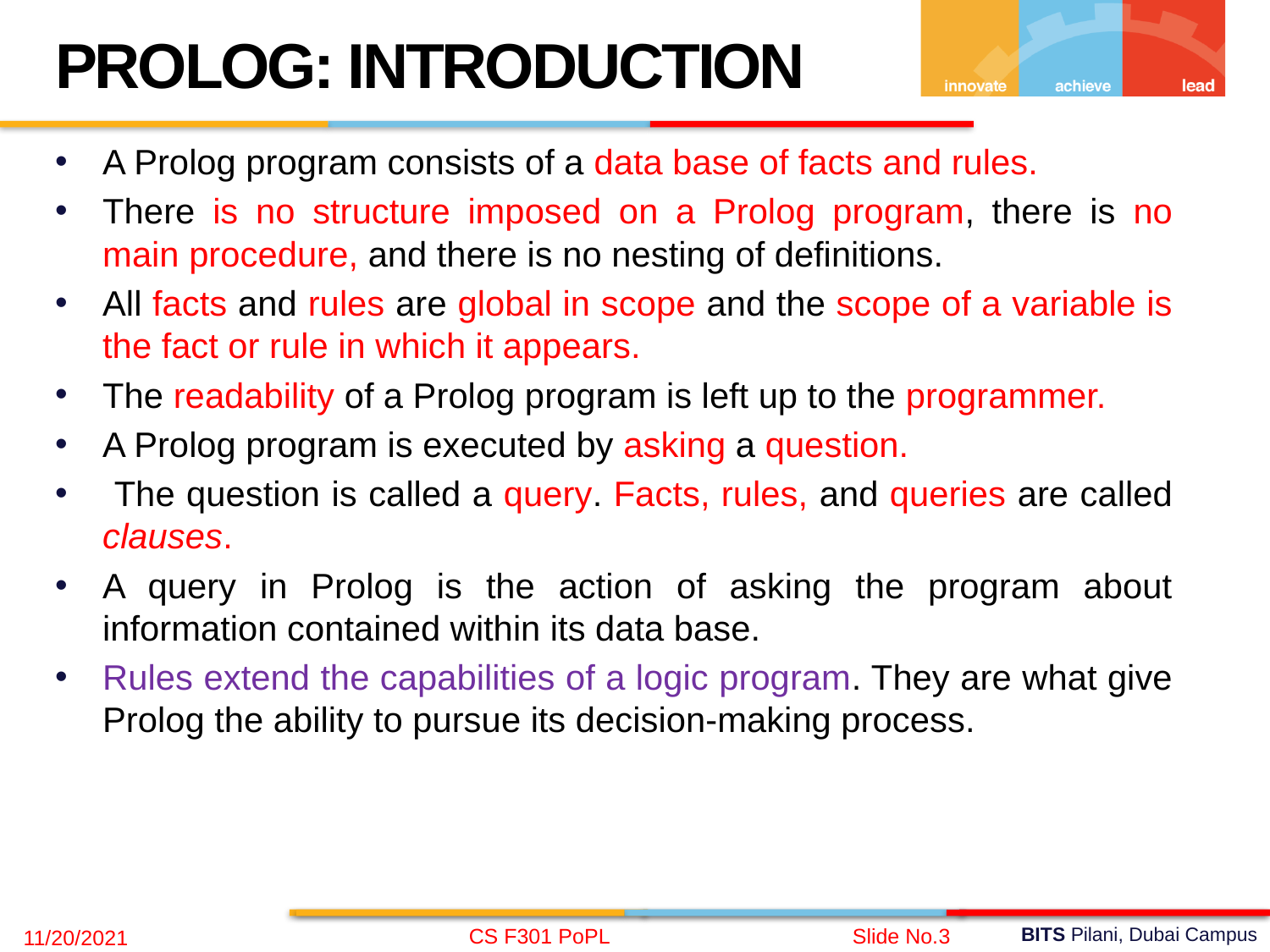

PROLOG: INTRODUCTION
A Prolog program consists of a data base of facts and rules.
There is no structure imposed on a Prolog program, there is no main procedure, and there is no nesting of definitions.
All facts and rules are global in scope and the scope of a variable is the fact or rule in which it appears.
The readability of a Prolog program is left up to the programmer.
A Prolog program is executed by asking a question.
 The question is called a query. Facts, rules, and queries are called clauses.
A query in Prolog is the action of asking the program about information contained within its data base.
Rules extend the capabilities of a logic program. They are what give Prolog the ability to pursue its decision-making process.

CS F301 PoPL
Slide No.3
11/20/2021